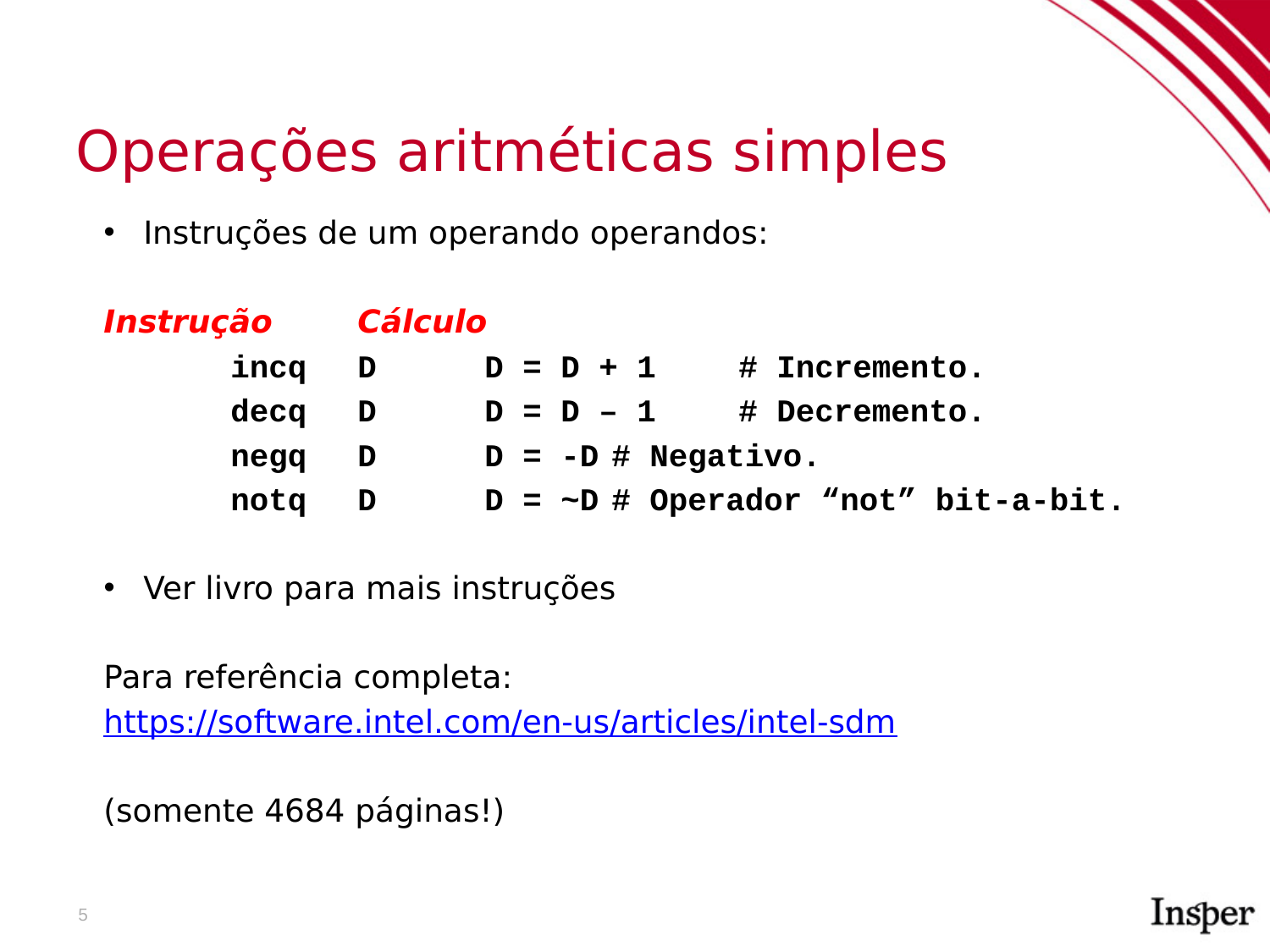

Operações aritméticas simples
Instruções de um operando operandos:

Instrução 	Cálculo
	incq	D	D = D + 1	# Incremento.
	decq 	D	D = D – 1	# Decremento.
	negq 	D	D = -D	# Negativo.
	notq 	D	D = ~D	# Operador “not” bit-a-bit.

Ver livro para mais instruções

Para referência completa:
https://software.intel.com/en-us/articles/intel-sdm

(somente 4684 páginas!)
5